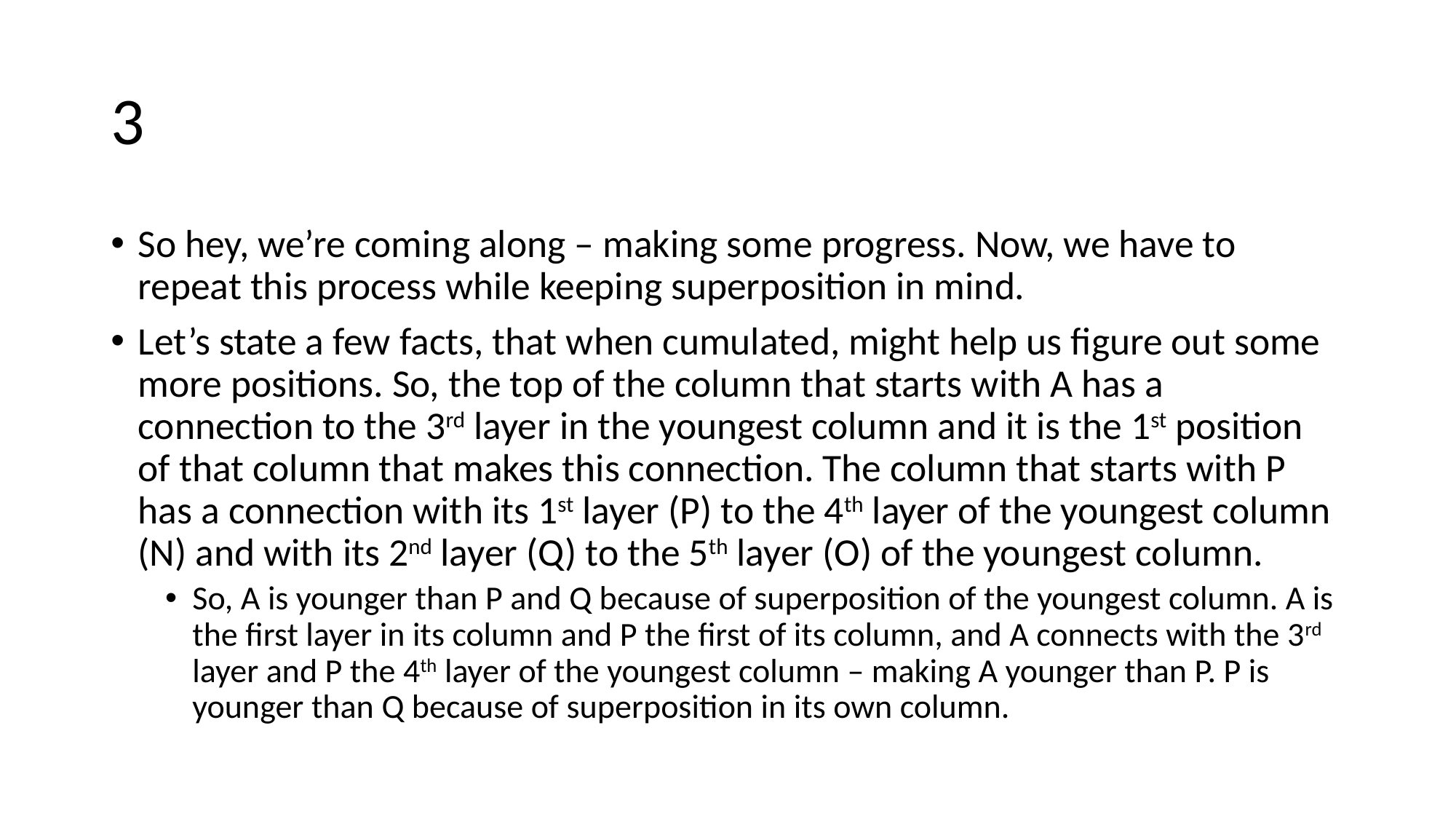

# 3
So hey, we’re coming along – making some progress. Now, we have to repeat this process while keeping superposition in mind.
Let’s state a few facts, that when cumulated, might help us figure out some more positions. So, the top of the column that starts with A has a connection to the 3rd layer in the youngest column and it is the 1st position of that column that makes this connection. The column that starts with P has a connection with its 1st layer (P) to the 4th layer of the youngest column (N) and with its 2nd layer (Q) to the 5th layer (O) of the youngest column.
So, A is younger than P and Q because of superposition of the youngest column. A is the first layer in its column and P the first of its column, and A connects with the 3rd layer and P the 4th layer of the youngest column – making A younger than P. P is younger than Q because of superposition in its own column.